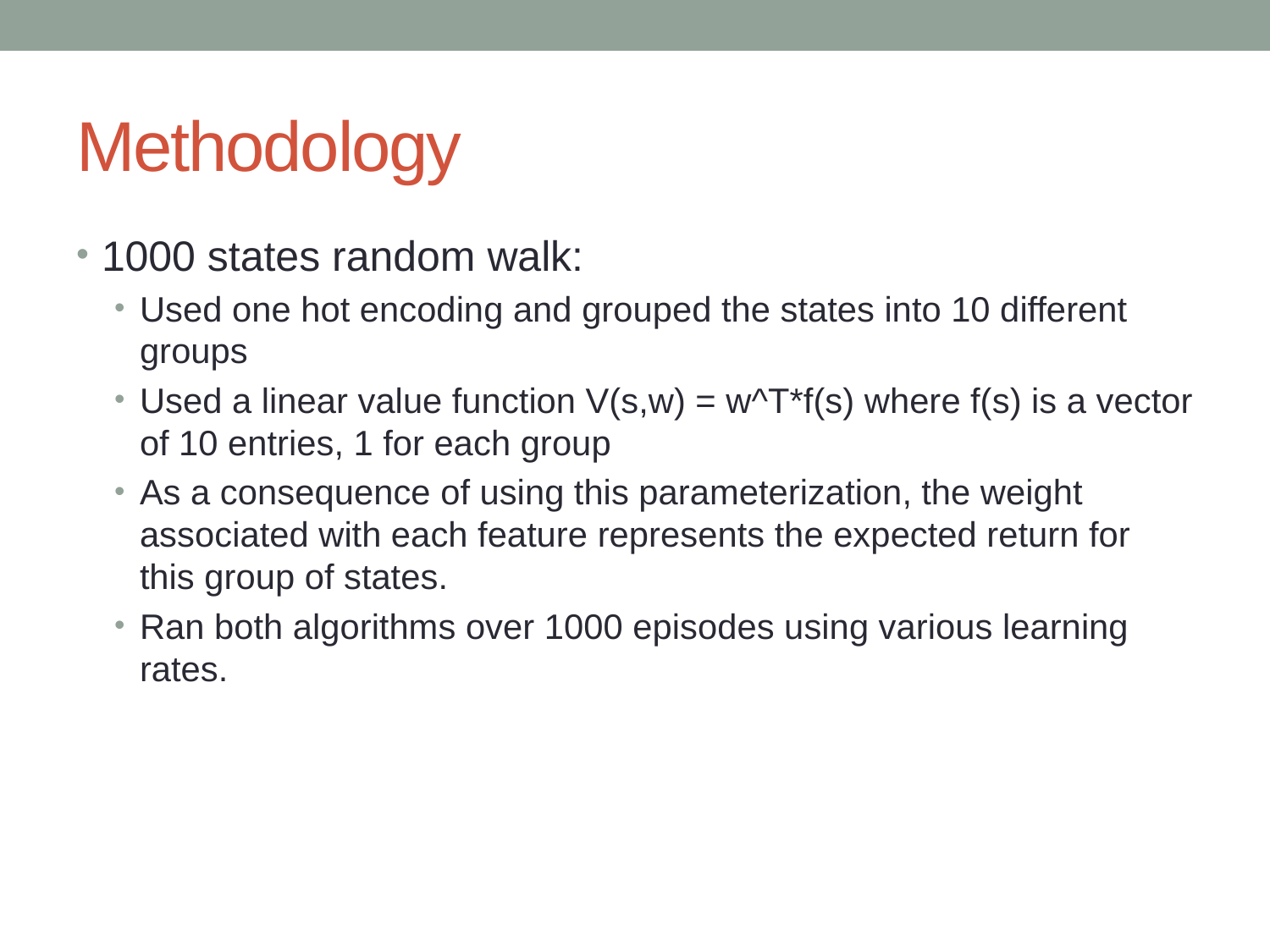

# Methodology
1000 states random walk:
Used one hot encoding and grouped the states into 10 different groups
Used a linear value function V(s,w) = w^T*f(s) where f(s) is a vector of 10 entries, 1 for each group
As a consequence of using this parameterization, the weight associated with each feature represents the expected return for this group of states.
Ran both algorithms over 1000 episodes using various learning rates.